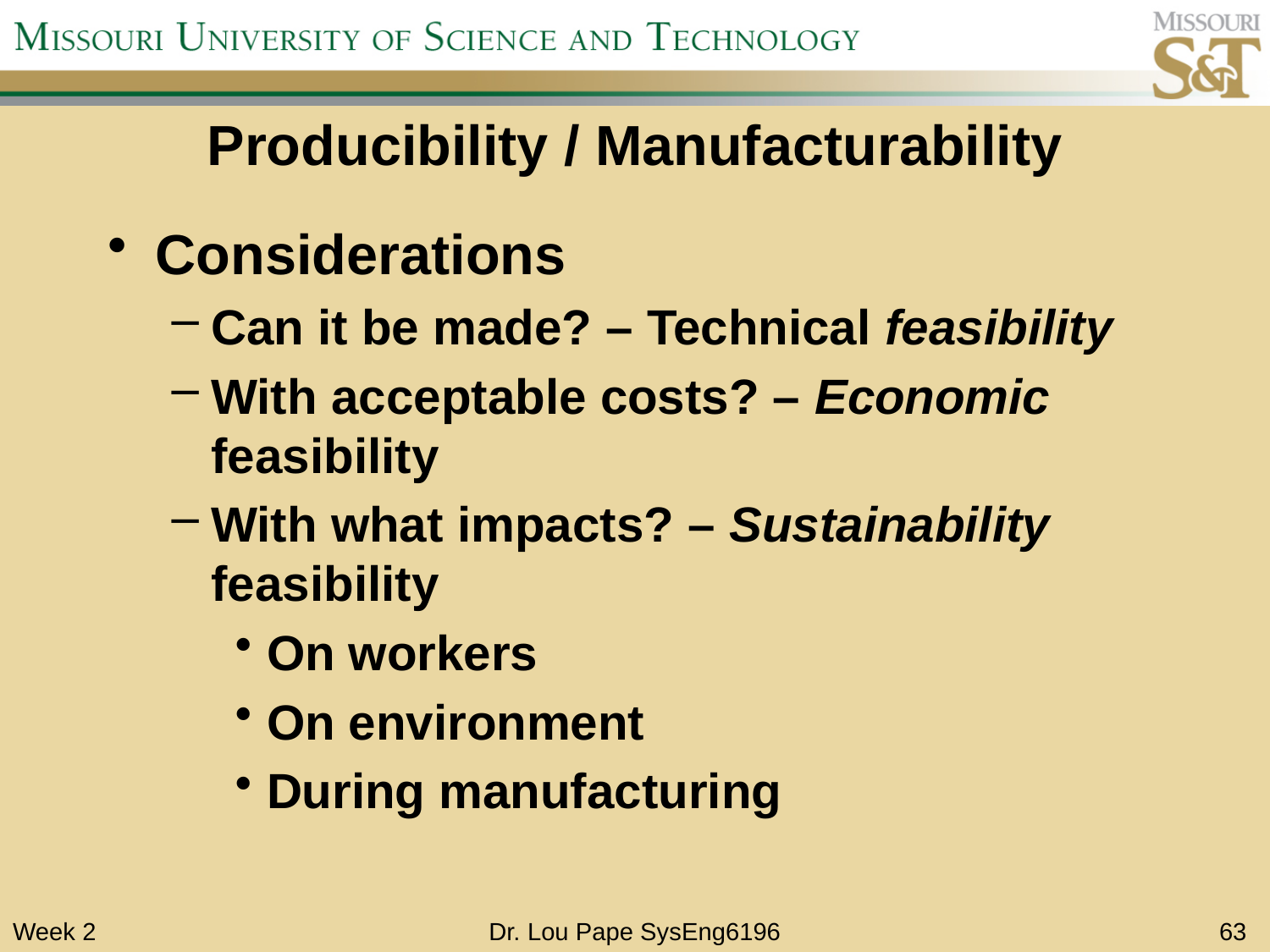

# Producibility / Manufacturability
Considerations
Can it be made? – Technical feasibility
With acceptable costs? – Economic feasibility
With what impacts? – Sustainability feasibility
On workers
On environment
During manufacturing

Week 2
Dr. Lou Pape SysEng6196
63